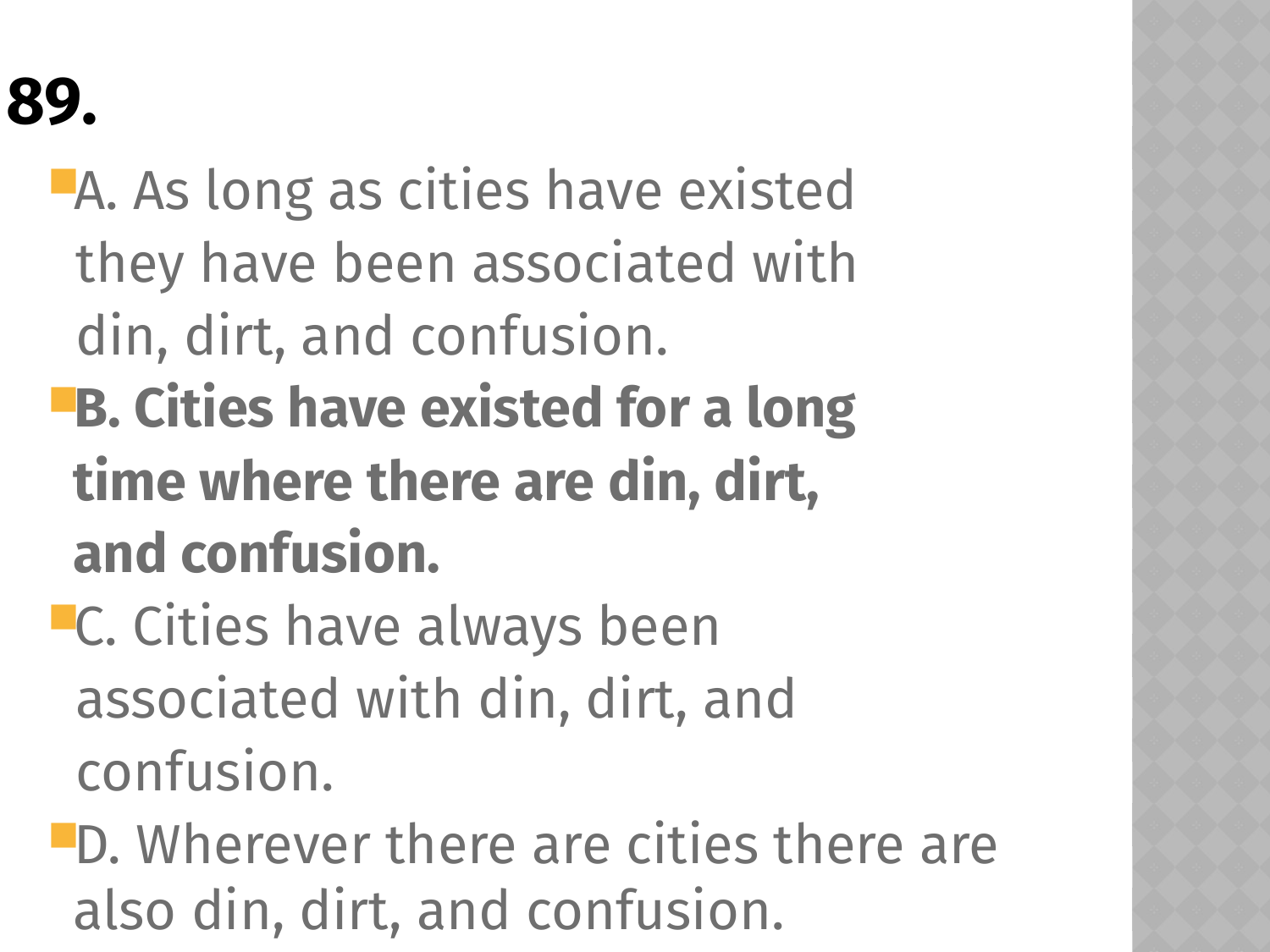

# 89.
A. As long as cities have existed
  they have been associated with
  din, dirt, and confusion.
B. Cities have existed for a long
  time where there are din, dirt,
  and confusion.
C. Cities have always been
  associated with din, dirt, and
  confusion.
D. Wherever there are cities there are also din, dirt, and confusion.